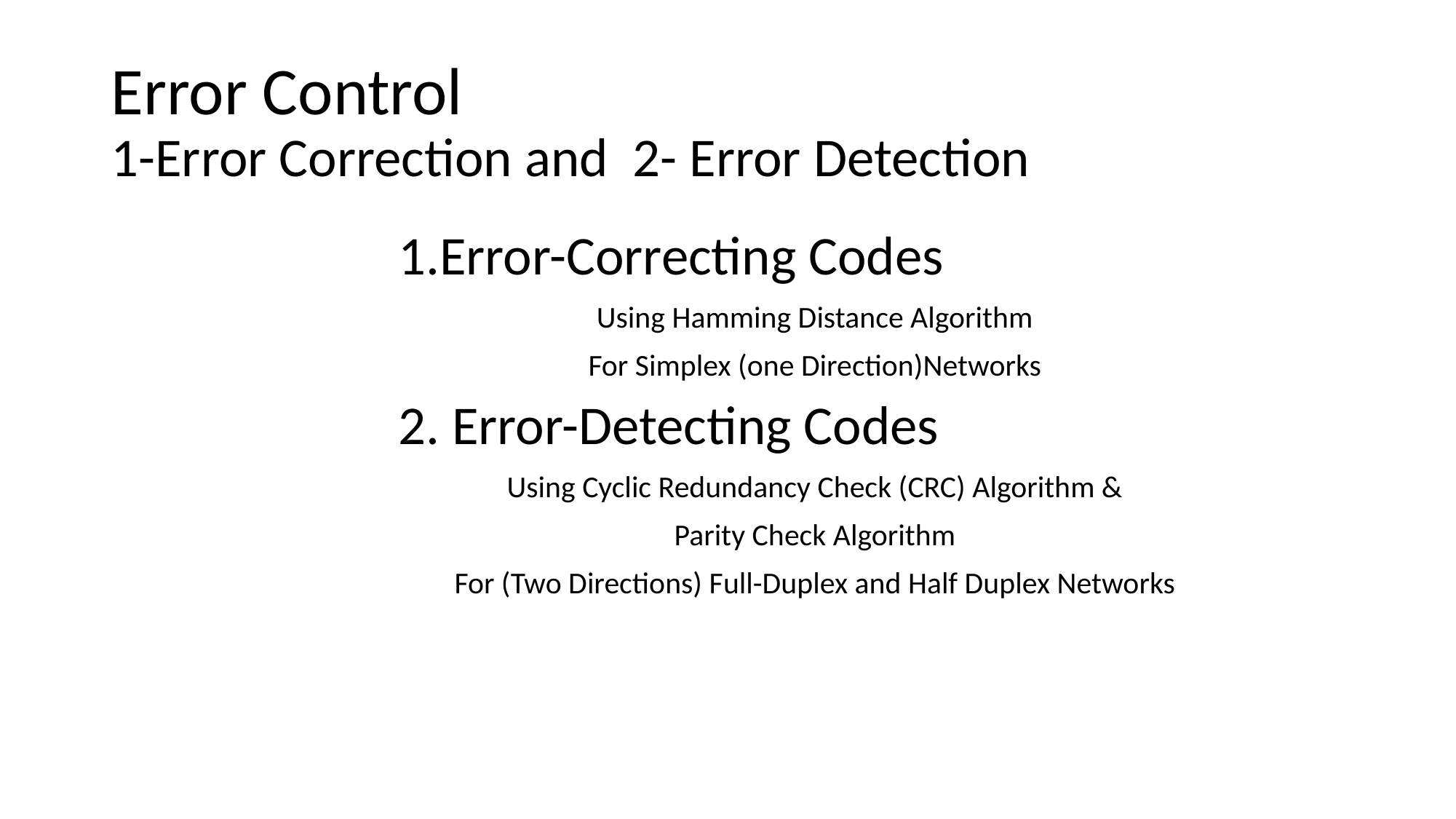

# Error Control 1-Error Correction and  2- Error Detection
Error-Correcting Codes
Using Hamming Distance Algorithm
For Simplex (one Direction)Networks
2. Error-Detecting Codes
Using Cyclic Redundancy Check (CRC) Algorithm &
Parity Check Algorithm
For (Two Directions) Full-Duplex and Half Duplex Networks